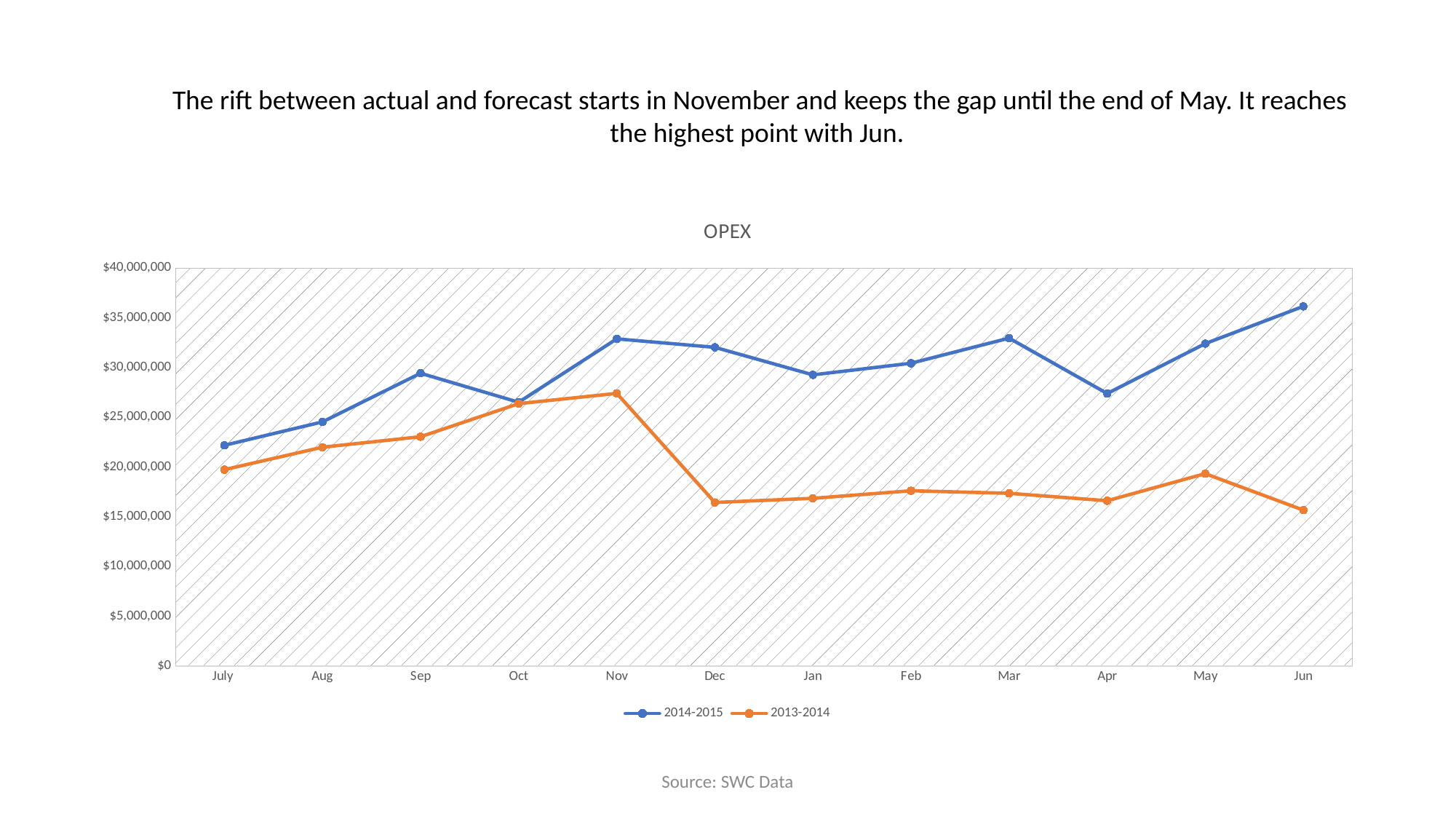

Overall, opex forecasting numbers show coherent with Revenue and COGS figures.
The rift between actual and forecast starts in November and keeps the gap until the end of May. It reaches the highest point with Jun.

### Chart: OPEX

| Category | 2014-2015 | 2013-2014 |
|---|---|---|
| July  | 22183213.865999997 | 19733456.84999999 |
| Aug | 24537342.744000003 | 21991964.810000002 |
| Sep | 29425008.288 | 23048376.269999992 |
| Oct | 26510221.404000003 | 26371252.36 |
| Nov | 32880525.812499996 | 27403322.5 |
| Dec | 32031858.1496 | 16433150.020000001 |
| Jan | 29265881.509999998 | 16850858.25 |
| Feb | 30431293.610699996 | 17610050.349999998 |
| Mar | 32952606.978299994 | 17354037.28 |
| Apr | 27390306.795 | 16606461.500000002 |
| May | 32404002.505 | 19329467.27 |
| Jun | 36147266.995 | 15667629.11 |
Source: SWC Data